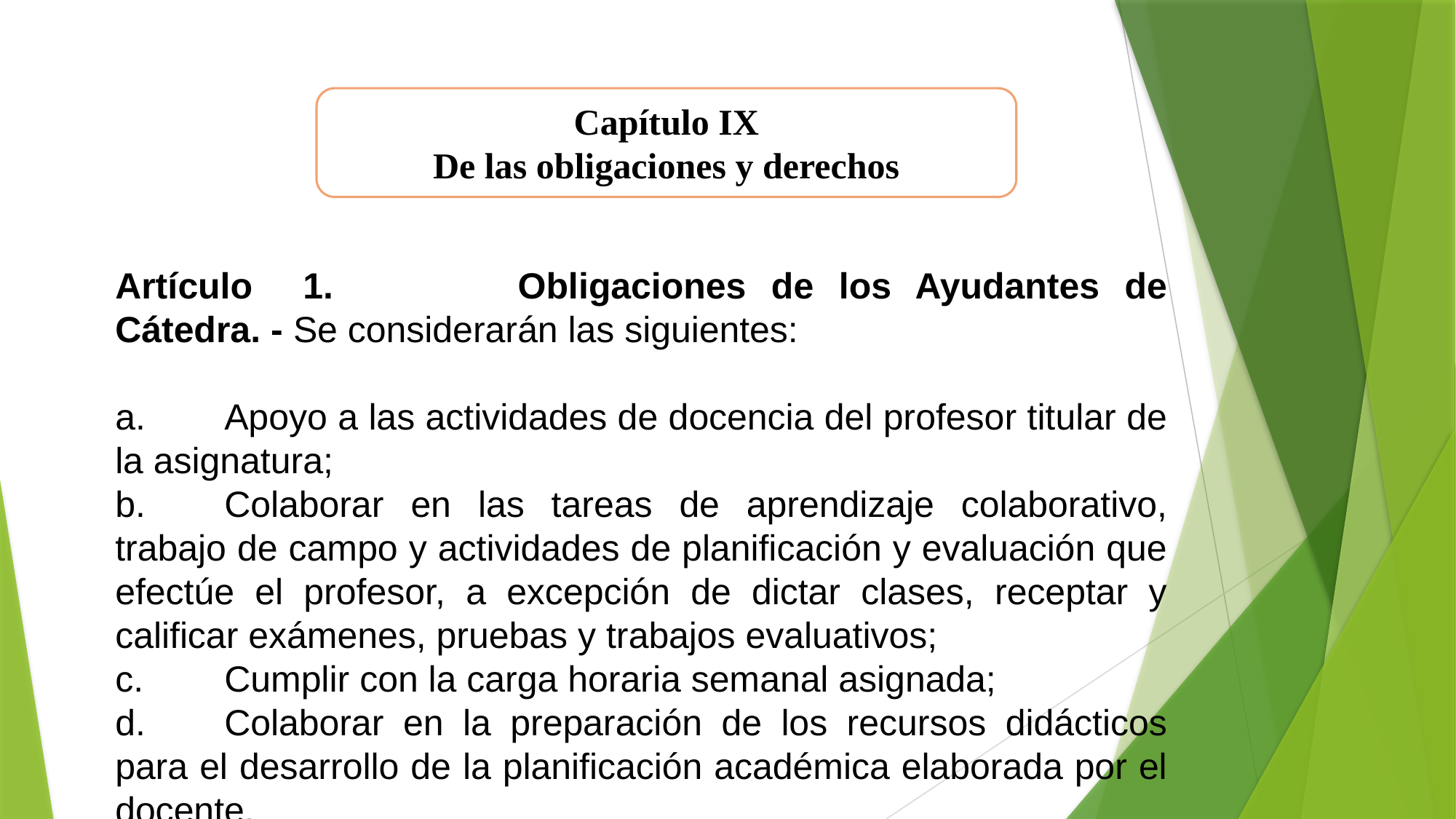

Capítulo IX
De las obligaciones y derechos
Artículo  1.   	Obligaciones de los Ayudantes de Cátedra. - Se considerarán las siguientes:

a.	Apoyo a las actividades de docencia del profesor titular de la asignatura;
b.	Colaborar en las tareas de aprendizaje colaborativo, trabajo de campo y actividades de planificación y evaluación que efectúe el profesor, a excepción de dictar clases, receptar y calificar exámenes, pruebas y trabajos evaluativos;
c.	Cumplir con la carga horaria semanal asignada;
d.	Colaborar en la preparación de los recursos didácticos para el desarrollo de la planificación académica elaborada por el docente.